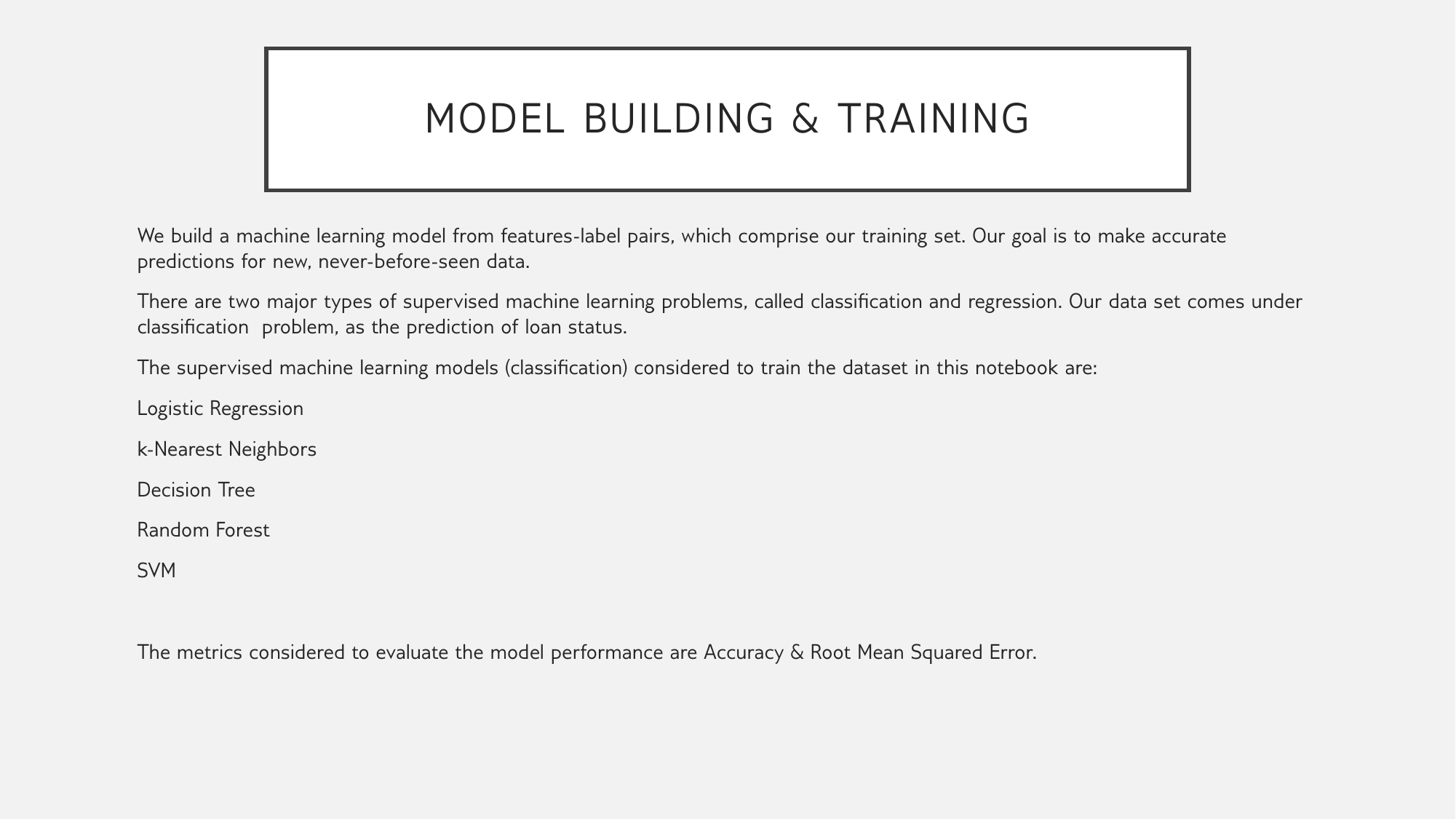

# Model Building & Training
We build a machine learning model from features-label pairs, which comprise our training set. Our goal is to make accurate predictions for new, never-before-seen data.
There are two major types of supervised machine learning problems, called classification and regression. Our data set comes under classification  problem, as the prediction of loan status.
The supervised machine learning models (classification) considered to train the dataset in this notebook are:
Logistic Regression
k-Nearest Neighbors
Decision Tree
Random Forest
SVM

The metrics considered to evaluate the model performance are Accuracy & Root Mean Squared Error.